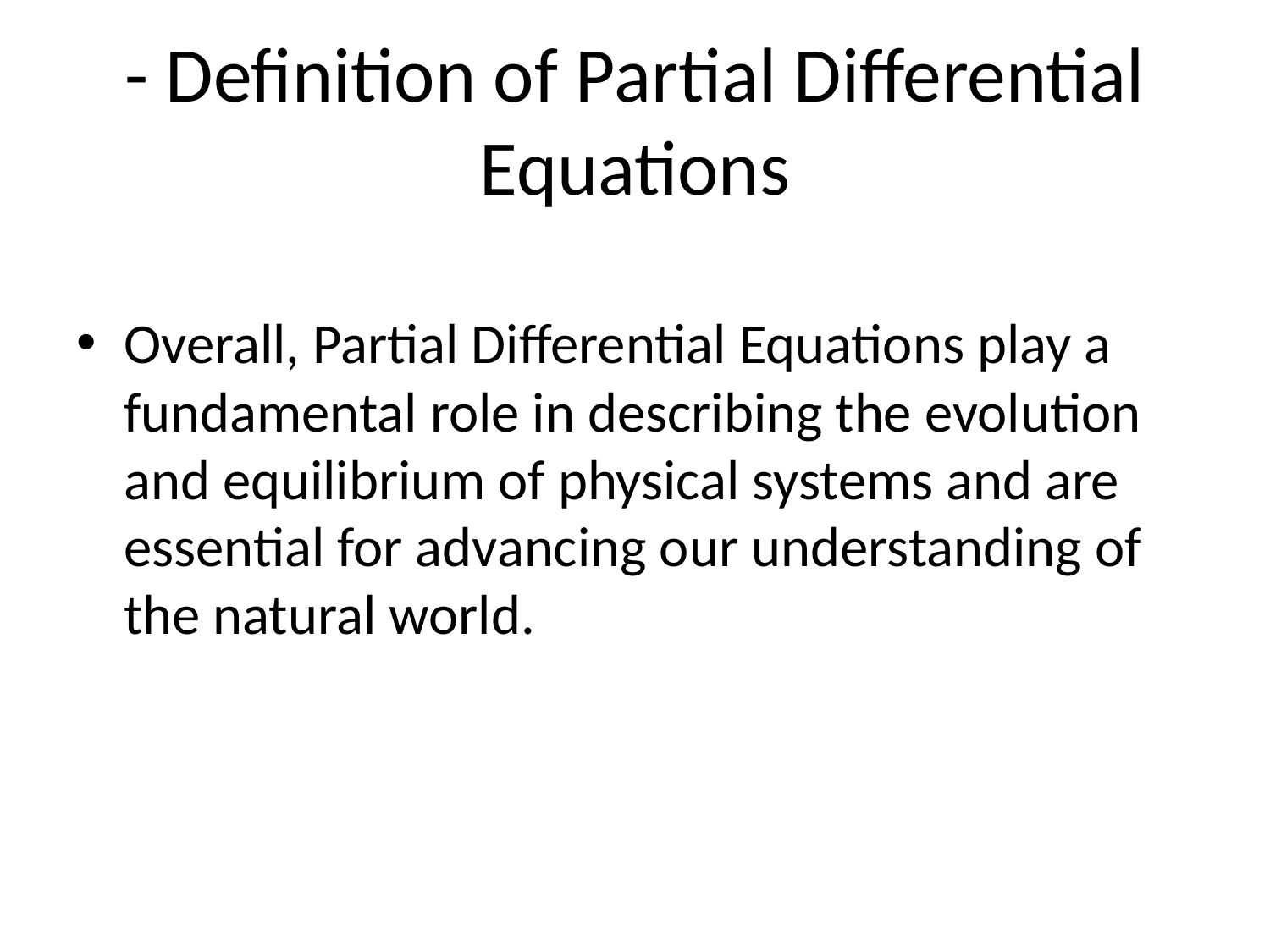

# - Definition of Partial Differential Equations

Overall, Partial Differential Equations play a fundamental role in describing the evolution and equilibrium of physical systems and are essential for advancing our understanding of the natural world.